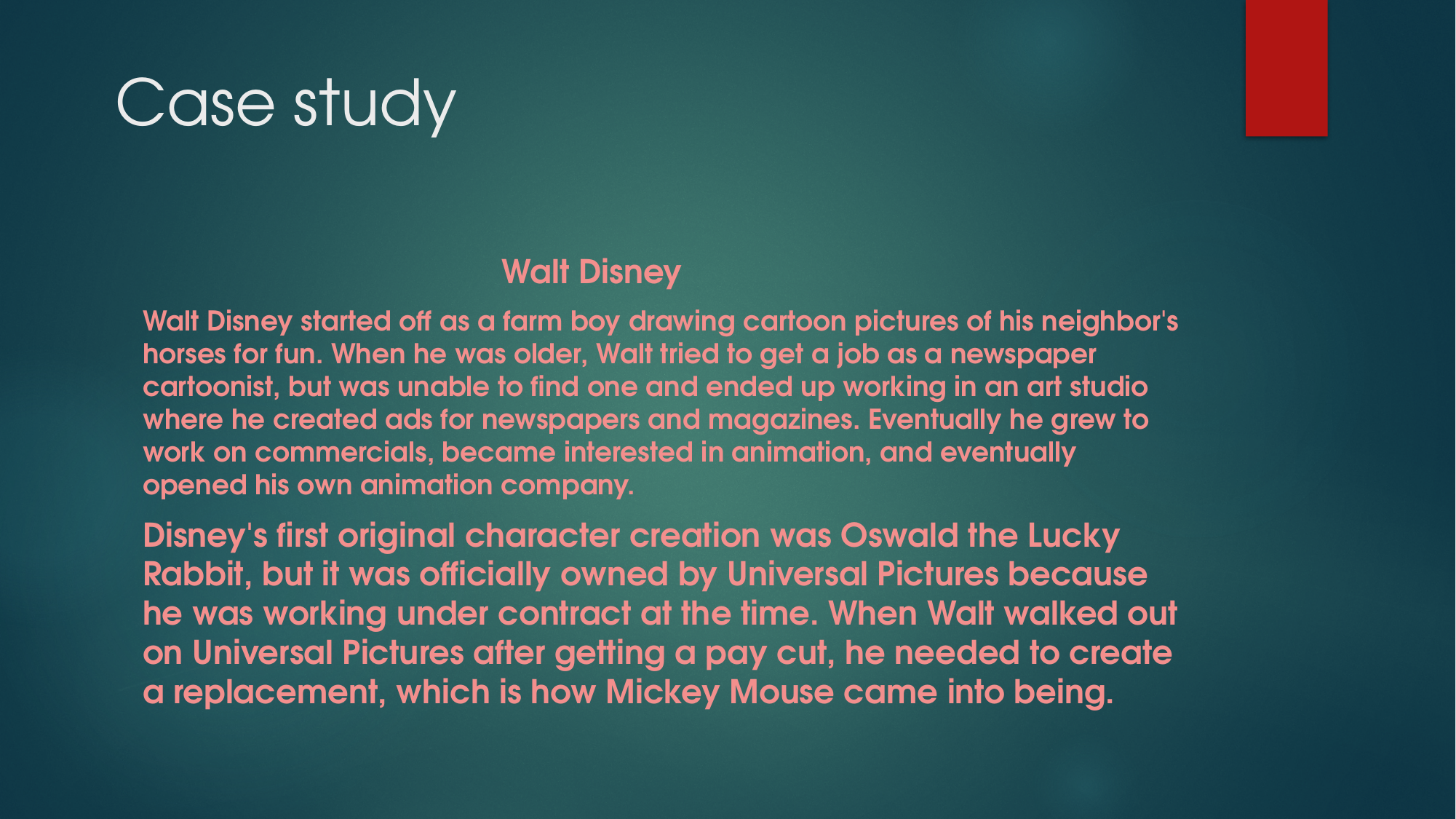

# Case study
                                               Walt Disney
Walt Disney started off as a farm boy drawing cartoon pictures of his neighbor's horses for fun. When he was older, Walt tried to get a job as a newspaper cartoonist, but was unable to find one and ended up working in an art studio where he created ads for newspapers and magazines. Eventually he grew to work on commercials, became interested in animation, and eventually opened his own animation company.
Disney's first original character creation was Oswald the Lucky Rabbit, but it was officially owned by Universal Pictures because he was working under contract at the time. When Walt walked out on Universal Pictures after getting a pay cut, he needed to create a replacement, which is how Mickey Mouse came into being.